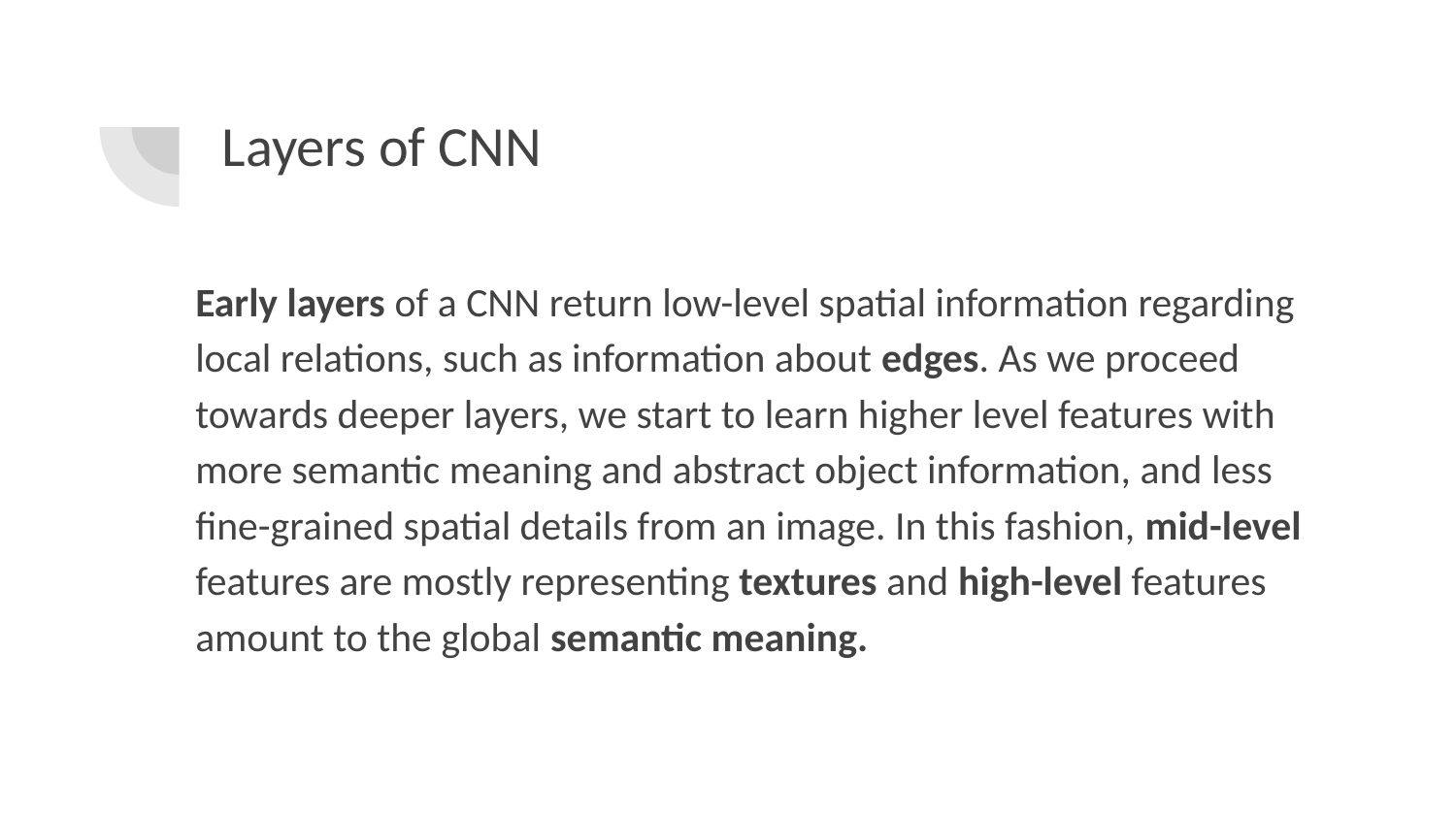

# Layers of CNN
Early layers of a CNN return low-level spatial information regarding local relations, such as information about edges. As we proceed towards deeper layers, we start to learn higher level features with more semantic meaning and abstract object information, and less fine-grained spatial details from an image. In this fashion, mid-level features are mostly representing textures and high-level features amount to the global semantic meaning.